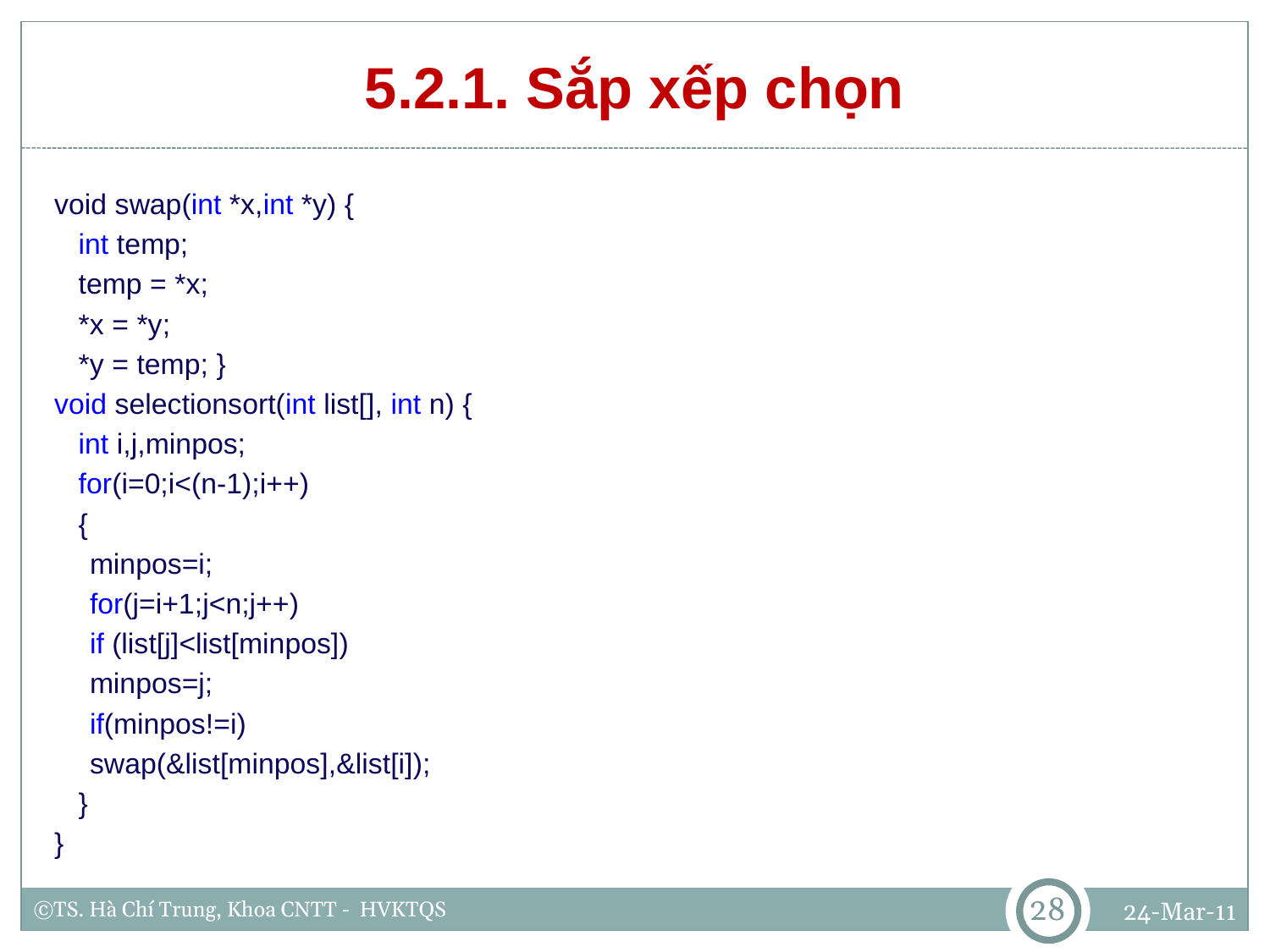

# 5.2.1. Sắp xếp chọn
void swap(int *x,int *y) {
   int temp;
   temp = *x;
   *x = *y;
   *y = temp; }
void selectionsort(int list[], int n) {
   int i,j,minpos;
   for(i=0;i<(n-1);i++)
   {
		minpos=i;
		for(j=i+1;j<n;j++)
			if (list[j]<list[minpos])
				minpos=j;
		if(minpos!=i)
			swap(&list[minpos],&list[i]);
   }
}
28
24-Mar-11
©TS. Hà Chí Trung, Khoa CNTT -  HVKTQS